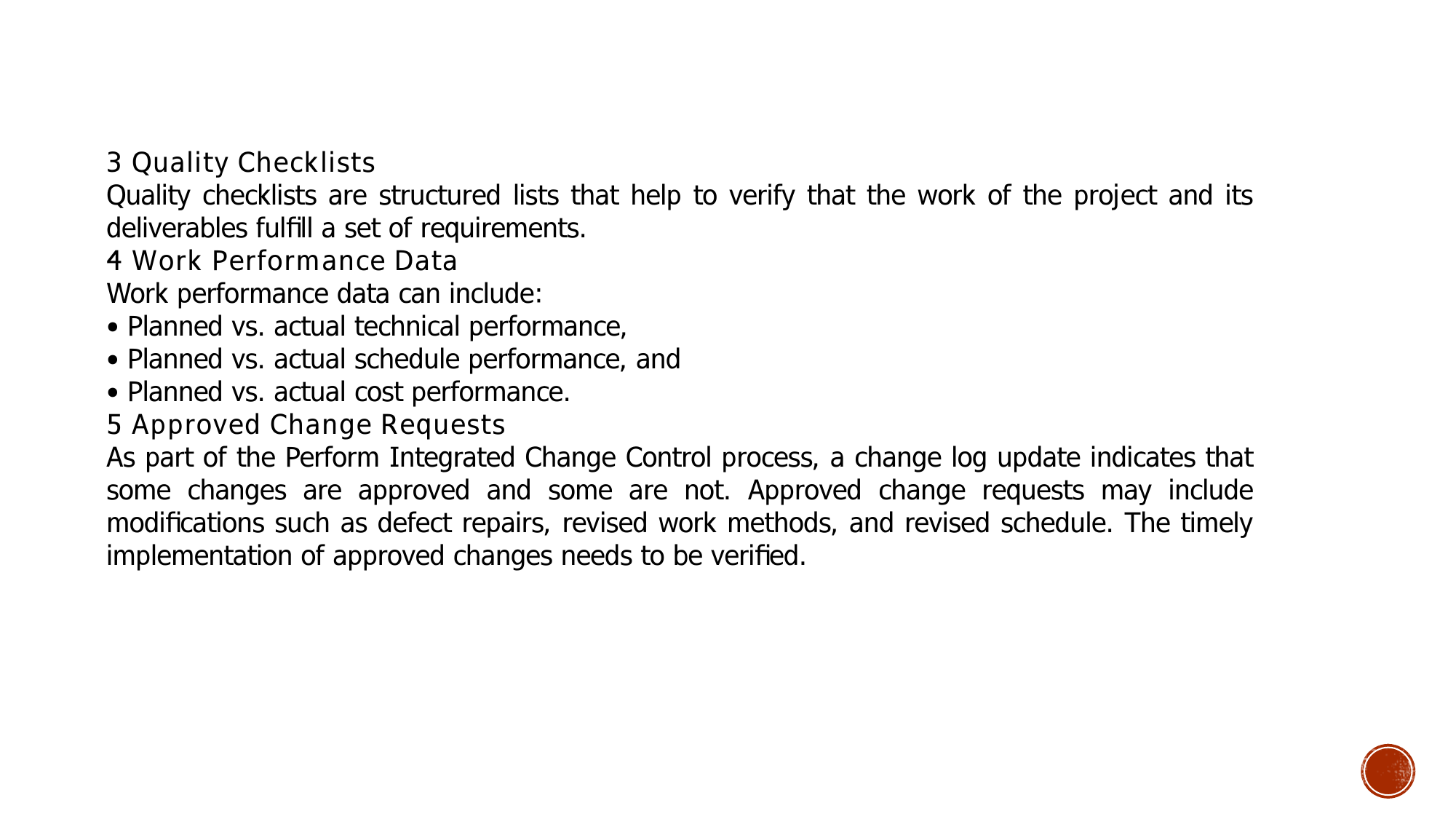

3 Quality Checklists
Quality checklists are structured lists that help to verify that the work of the project and its deliverables fulfill a set of requirements.
4 Work Performance Data
Work performance data can include:
• Planned vs. actual technical performance,
• Planned vs. actual schedule performance, and
• Planned vs. actual cost performance.
5 Approved Change Requests
As part of the Perform Integrated Change Control process, a change log update indicates that some changes are approved and some are not. Approved change requests may include modifications such as defect repairs, revised work methods, and revised schedule. The timely implementation of approved changes needs to be verified.